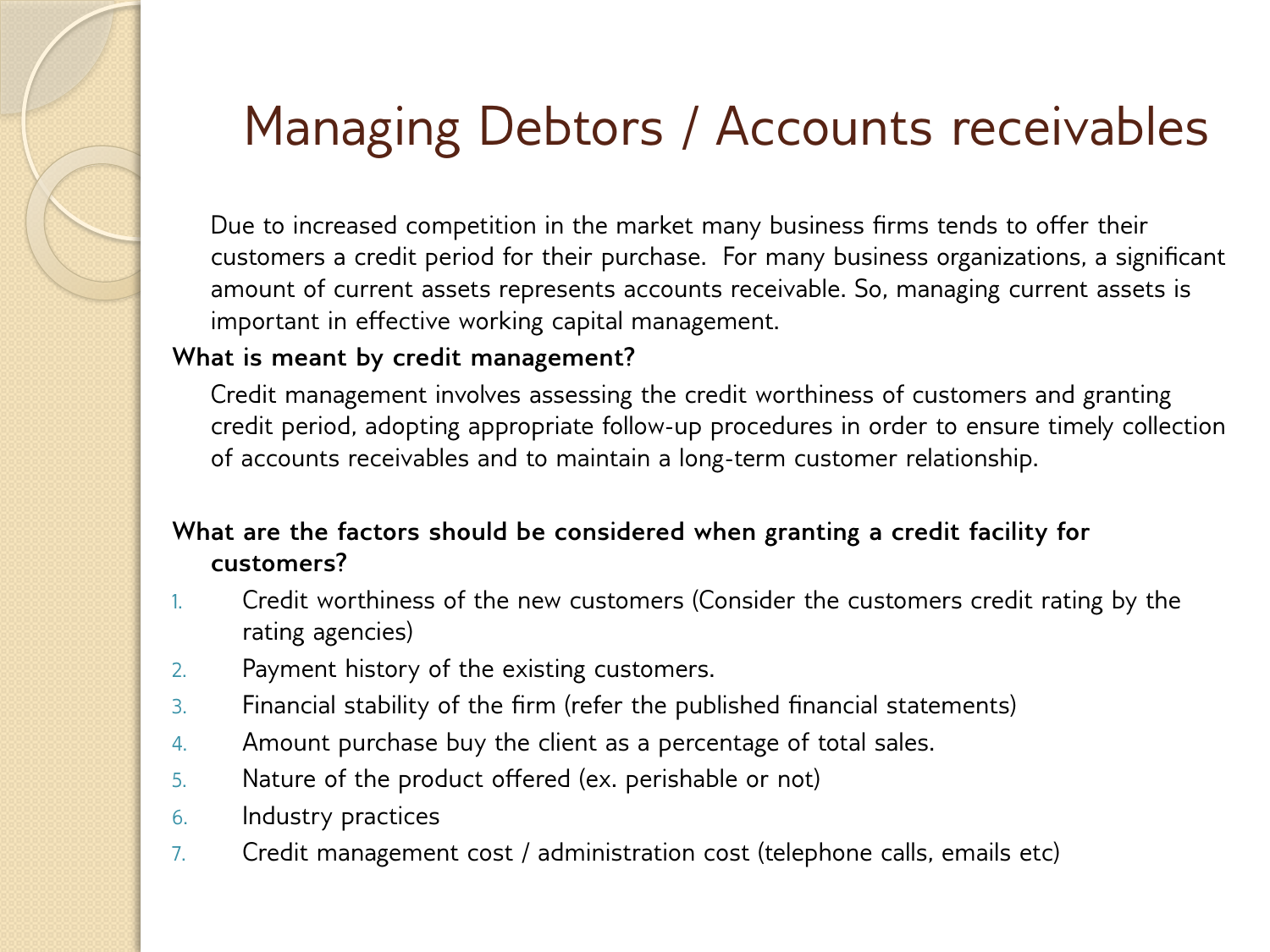

# Managing Debtors / Accounts receivables
	Due to increased competition in the market many business firms tends to offer their customers a credit period for their purchase.  For many business organizations, a significant amount of current assets represents accounts receivable. So, managing current assets is important in effective working capital management.
What is meant by credit management?
	Credit management involves assessing the credit worthiness of customers and granting credit period, adopting appropriate follow-up procedures in order to ensure timely collection of accounts receivables and to maintain a long-term customer relationship.

What are the factors should be considered when granting a credit facility for customers?
Credit worthiness of the new customers (Consider the customers credit rating by the rating agencies)
Payment history of the existing customers.
Financial stability of the firm (refer the published financial statements)
Amount purchase buy the client as a percentage of total sales.
Nature of the product offered (ex. perishable or not)
Industry practices
Credit management cost / administration cost (telephone calls, emails etc)